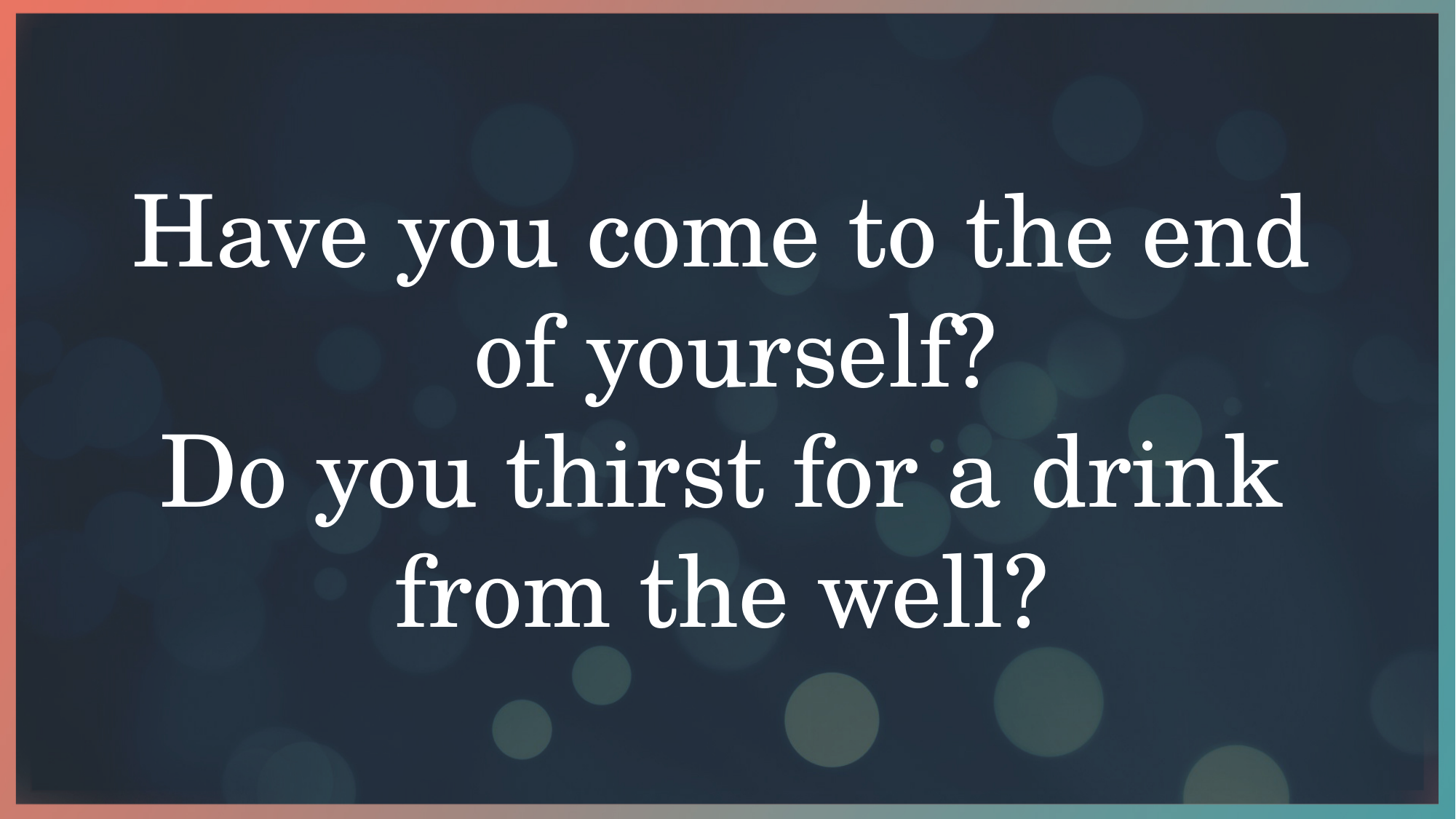

Have you come to the end
of yourself?
Do you thirst for a drink
from the well?